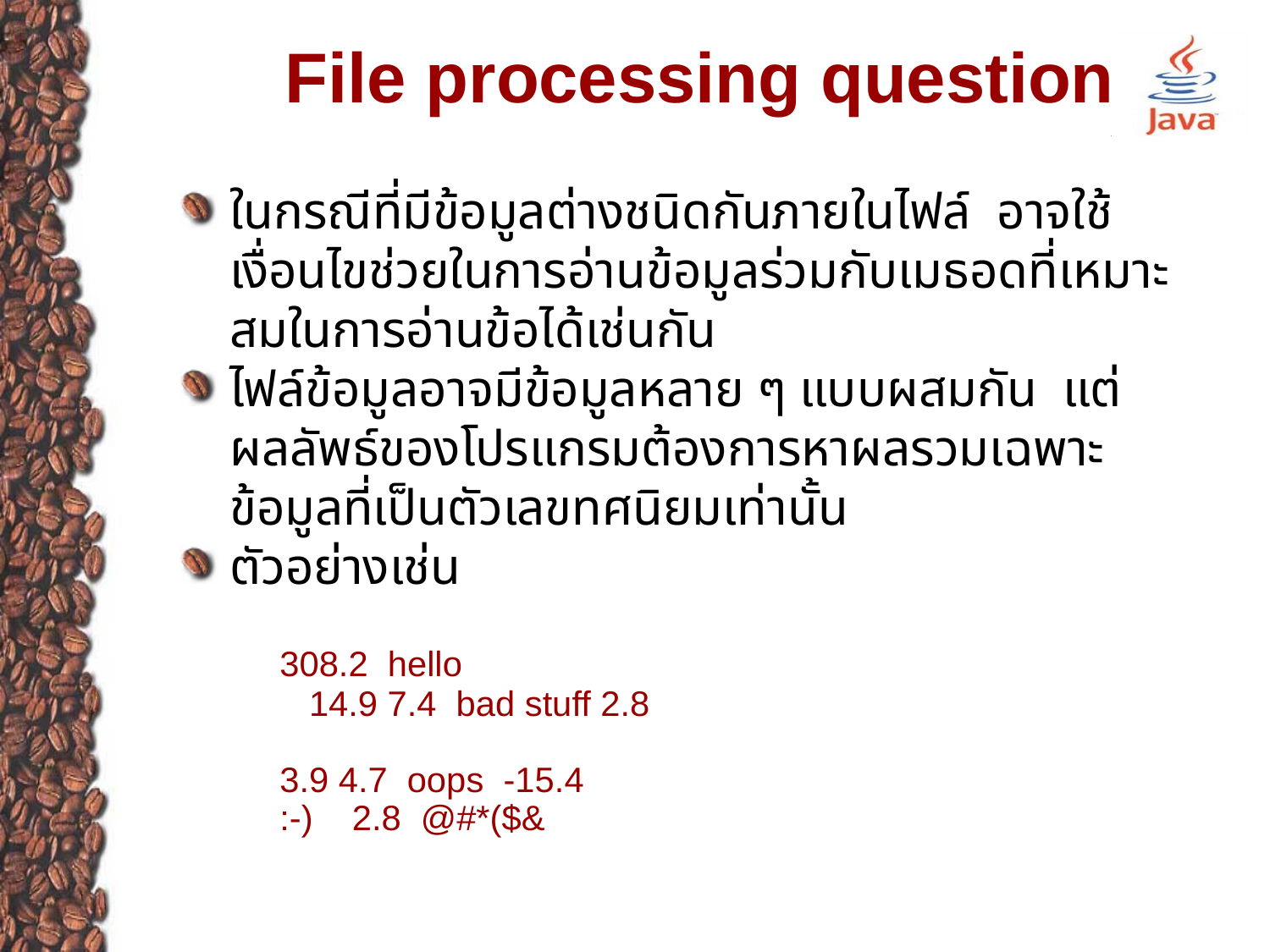

# File processing question
ในกรณีที่มีข้อมูลต่างชนิดกันภายในไฟล์  อาจใช้เงื่อนไขช่วยในการอ่านข้อมูลร่วมกับเมธอดที่เหมาะสมในการอ่านข้อได้เช่นกัน
ไฟล์ข้อมูลอาจมีข้อมูลหลาย ๆ แบบผสมกัน  แต่ผลลัพธ์ของโปรแกรมต้องการหาผลรวมเฉพาะข้อมูลที่เป็นตัวเลขทศนิยมเท่านั้น
ตัวอย่างเช่น

	308.2  hello
	   14.9 7.4  bad stuff 2.8

	3.9 4.7  oops  -15.4
	:-)    2.8  @#*($&